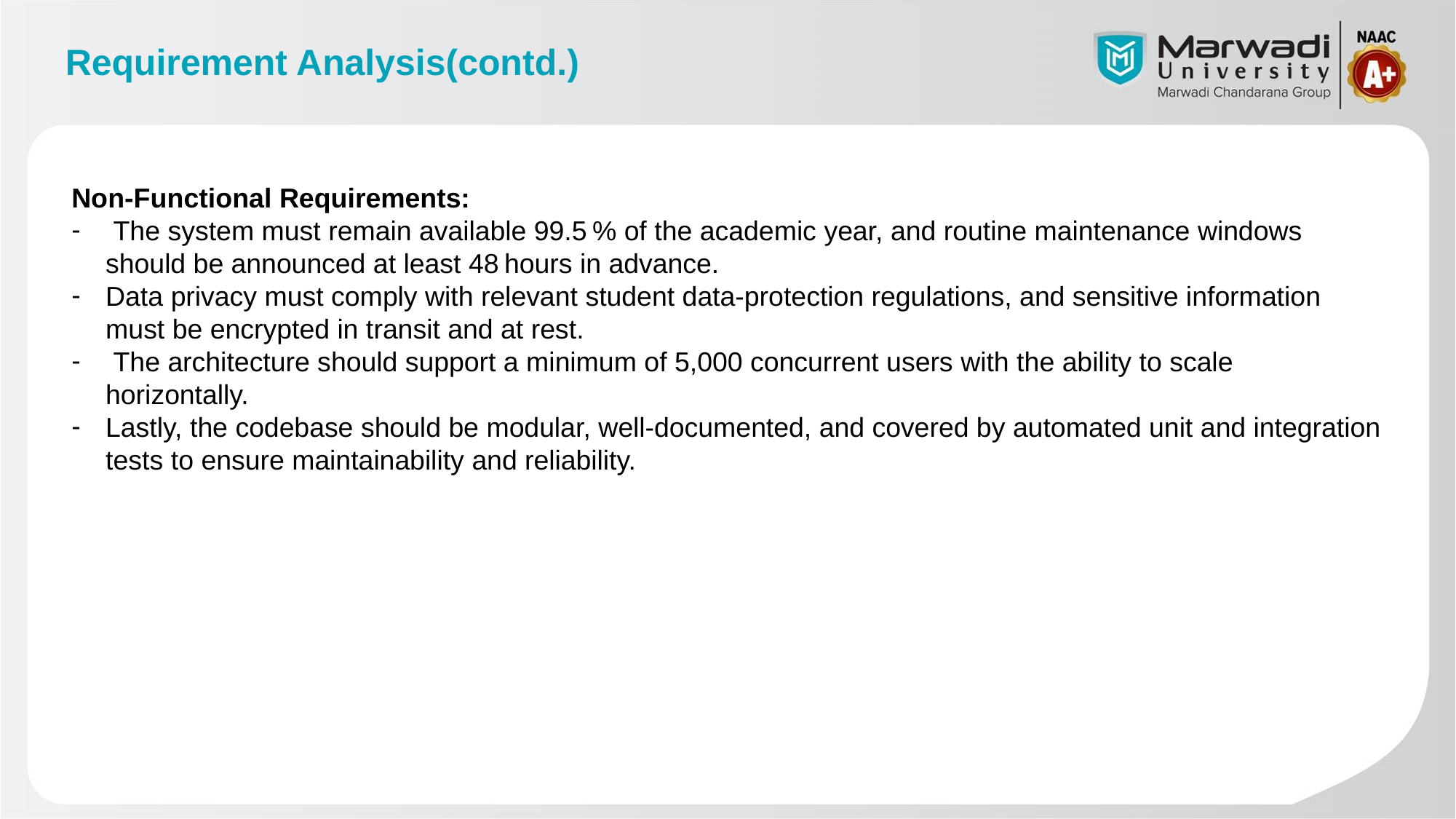

# Requirement Analysis(contd.)
Non‑Functional Requirements:
 The system must remain available 99.5 % of the academic year, and routine maintenance windows should be announced at least 48 hours in advance.
Data privacy must comply with relevant student data‑protection regulations, and sensitive information must be encrypted in transit and at rest.
 The architecture should support a minimum of 5,000 concurrent users with the ability to scale horizontally.
Lastly, the codebase should be modular, well‑documented, and covered by automated unit and integration tests to ensure maintainability and reliability.